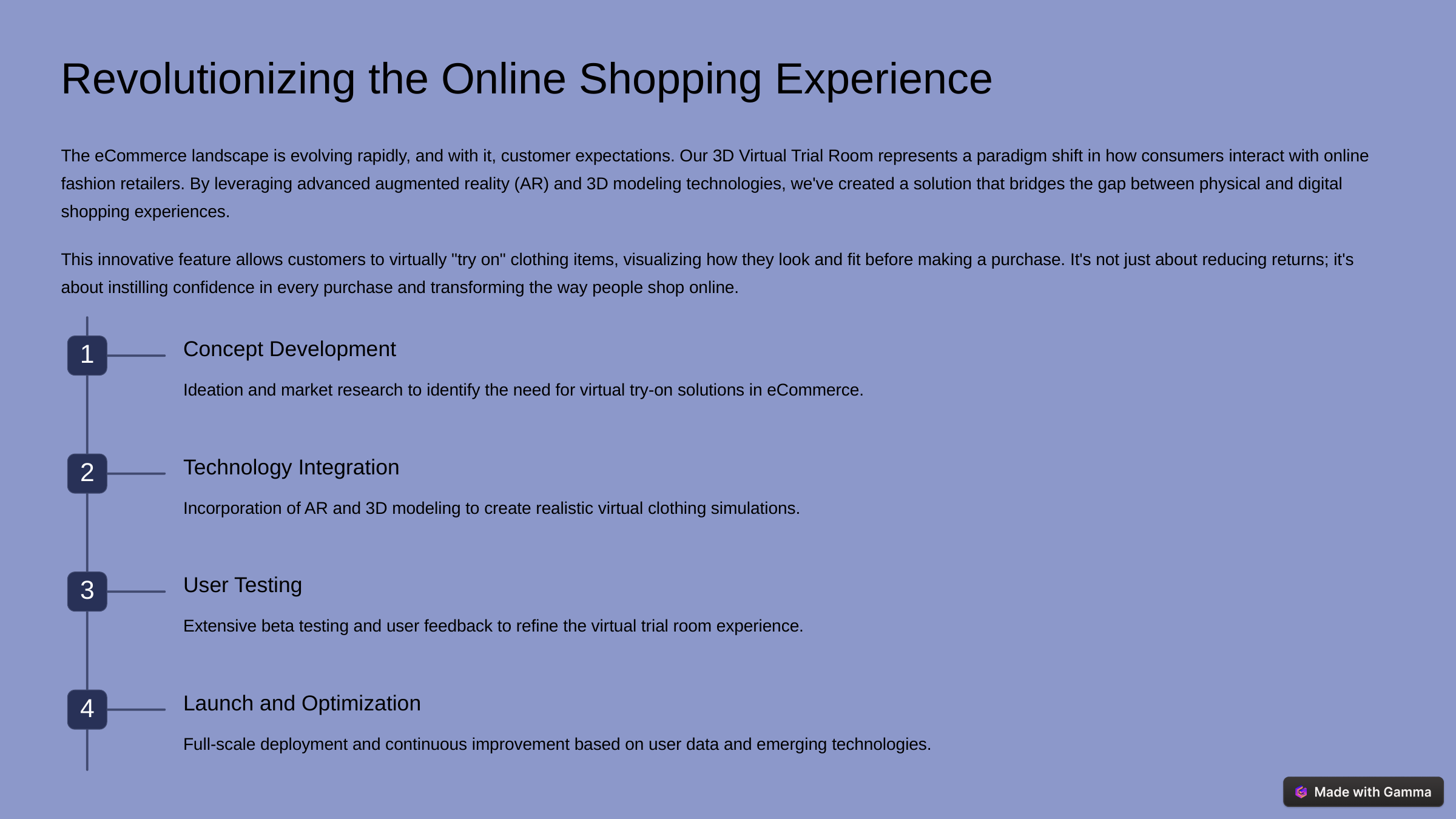

Revolutionizing the Online Shopping Experience
The eCommerce landscape is evolving rapidly, and with it, customer expectations. Our 3D Virtual Trial Room represents a paradigm shift in how consumers interact with online fashion retailers. By leveraging advanced augmented reality (AR) and 3D modeling technologies, we've created a solution that bridges the gap between physical and digital shopping experiences.
This innovative feature allows customers to virtually "try on" clothing items, visualizing how they look and fit before making a purchase. It's not just about reducing returns; it's about instilling confidence in every purchase and transforming the way people shop online.

Concept Development

1

Ideation and market research to identify the need for virtual try-on solutions in eCommerce.
Technology Integration

2

Incorporation of AR and 3D modeling to create realistic virtual clothing simulations.
User Testing

3

Extensive beta testing and user feedback to refine the virtual trial room experience.
Launch and Optimization

4

Full-scale deployment and continuous improvement based on user data and emerging technologies.